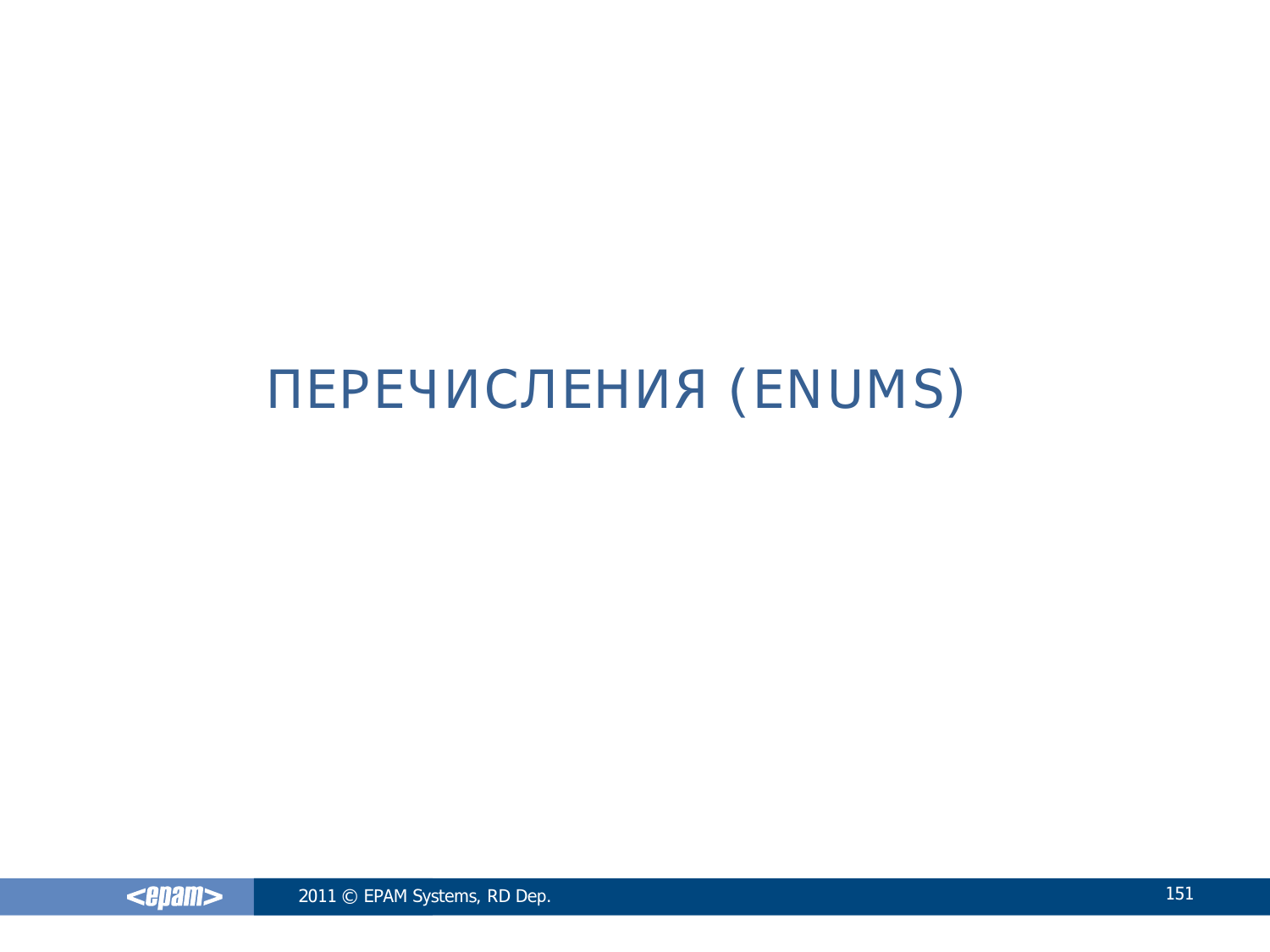

# Перечисления (enums)
151
2011 © EPAM Systems, RD Dep.